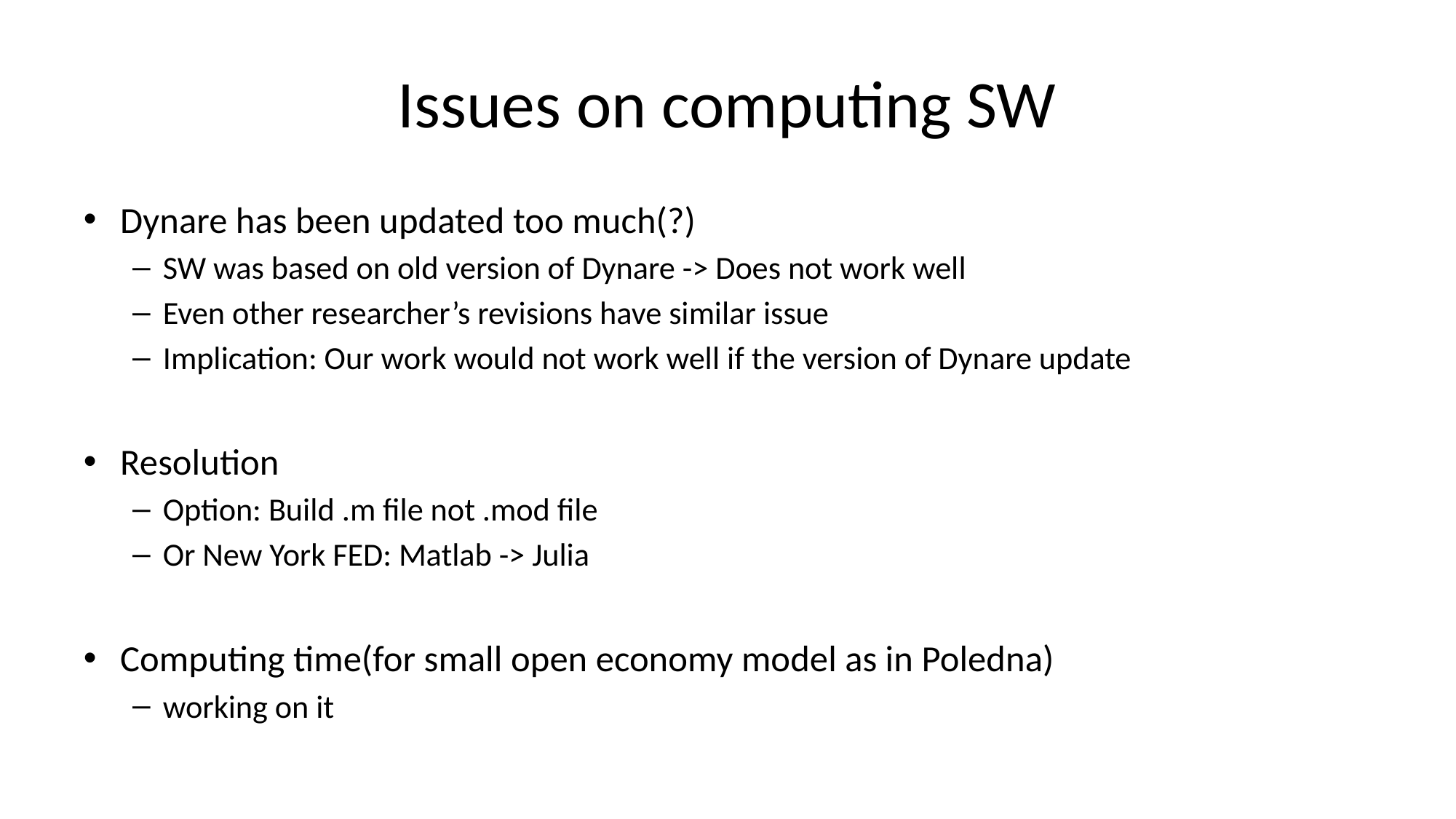

# Issues on computing SW
Dynare has been updated too much(?)
SW was based on old version of Dynare -> Does not work well
Even other researcher’s revisions have similar issue
Implication: Our work would not work well if the version of Dynare update

Resolution
Option: Build .m file not .mod file
Or New York FED: Matlab -> Julia

Computing time(for small open economy model as in Poledna)
working on it